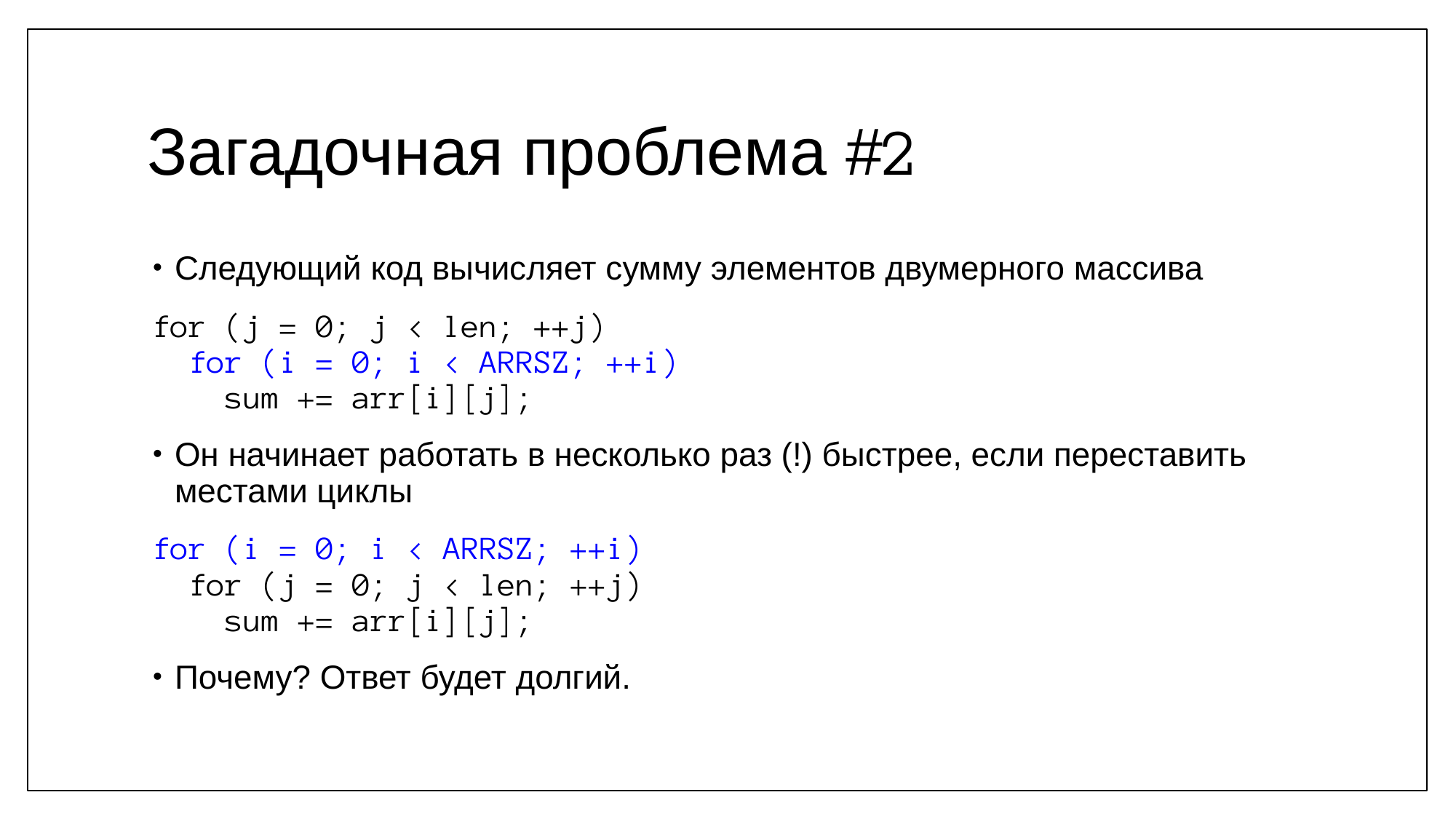

# Загадочная проблема #2
Следующий код вычисляет сумму элементов двумерного массива
for (j = 0; j < len; ++j)
  for (i = 0; i < ARRSZ; ++i)
    sum += arr[i][j];
Он начинает работать в несколько раз (!) быстрее, если переставить местами циклы
for (i = 0; i < ARRSZ; ++i)
  for (j = 0; j < len; ++j)
    sum += arr[i][j];
Почему? Ответ будет долгий.